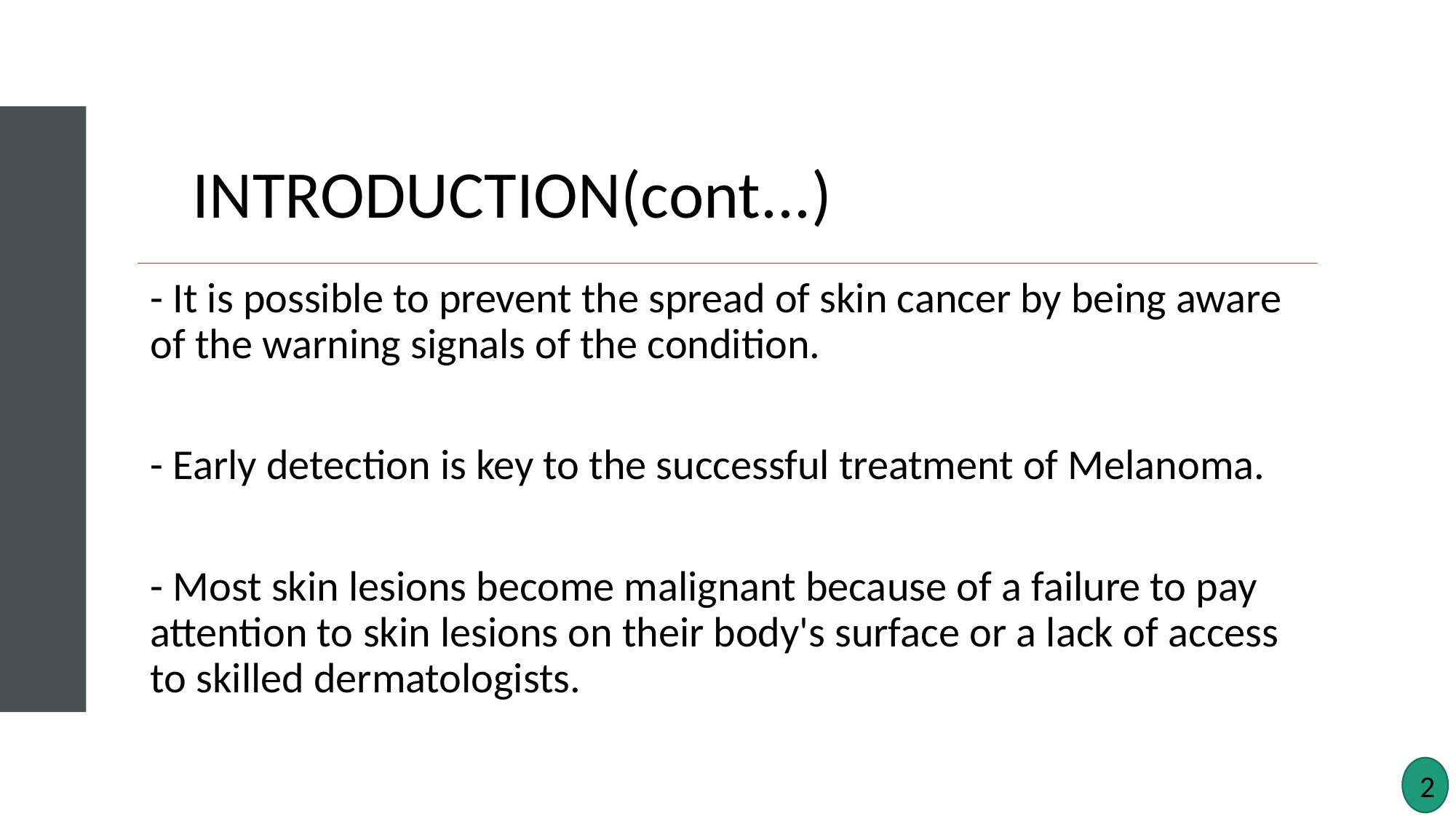

INTRODUCTION(cont...)
- It is possible to prevent the spread of skin cancer by being aware of the warning signals of the condition.

- Early detection is key to the successful treatment of Melanoma.

- Most skin lesions become malignant because of a failure to pay attention to skin lesions on their body's surface or a lack of access to skilled dermatologists.
2